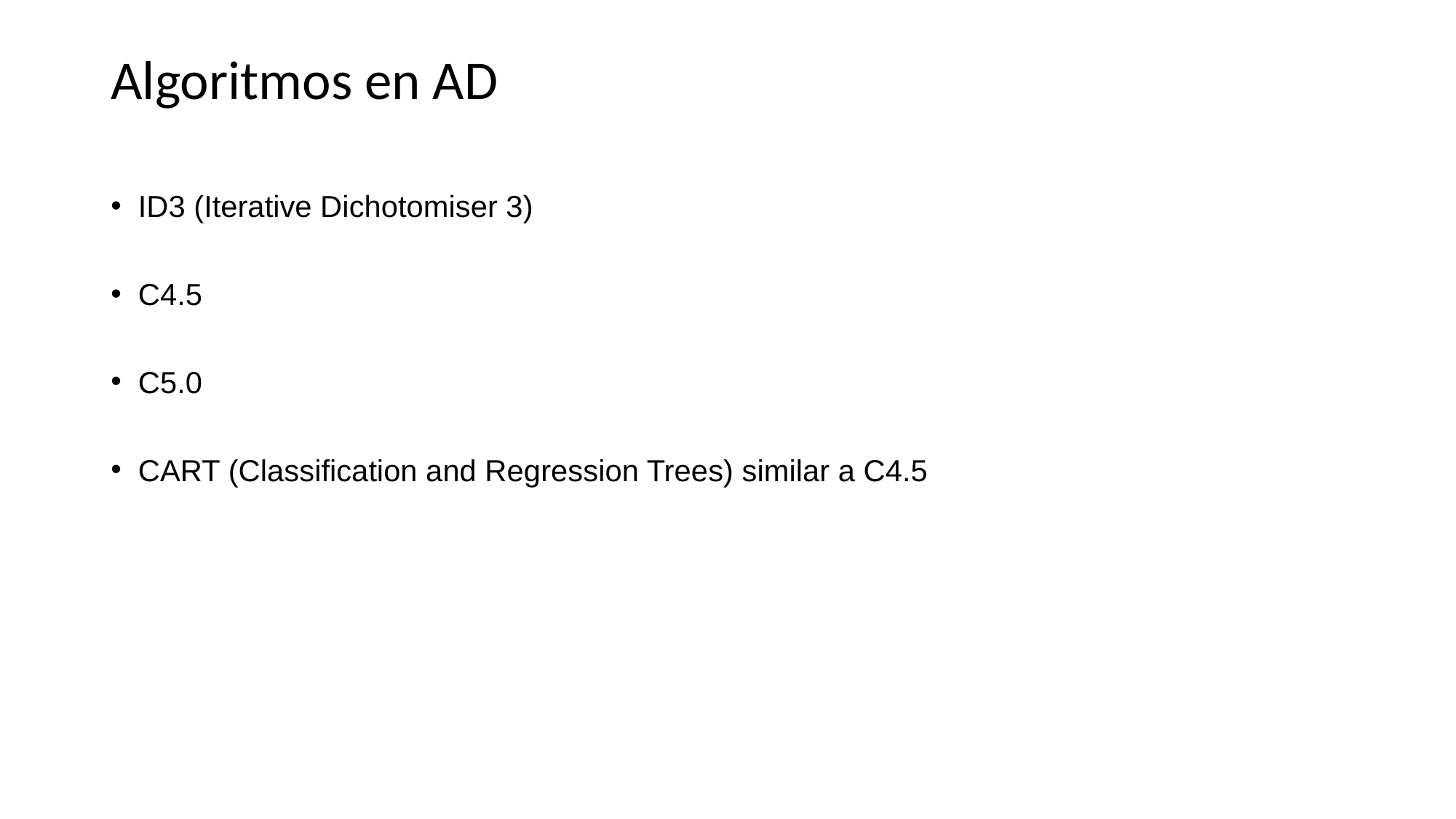

# Algoritmos en AD
ID3 (Iterative Dichotomiser 3)
C4.5
C5.0
CART (Classification and Regression Trees) similar a C4.5